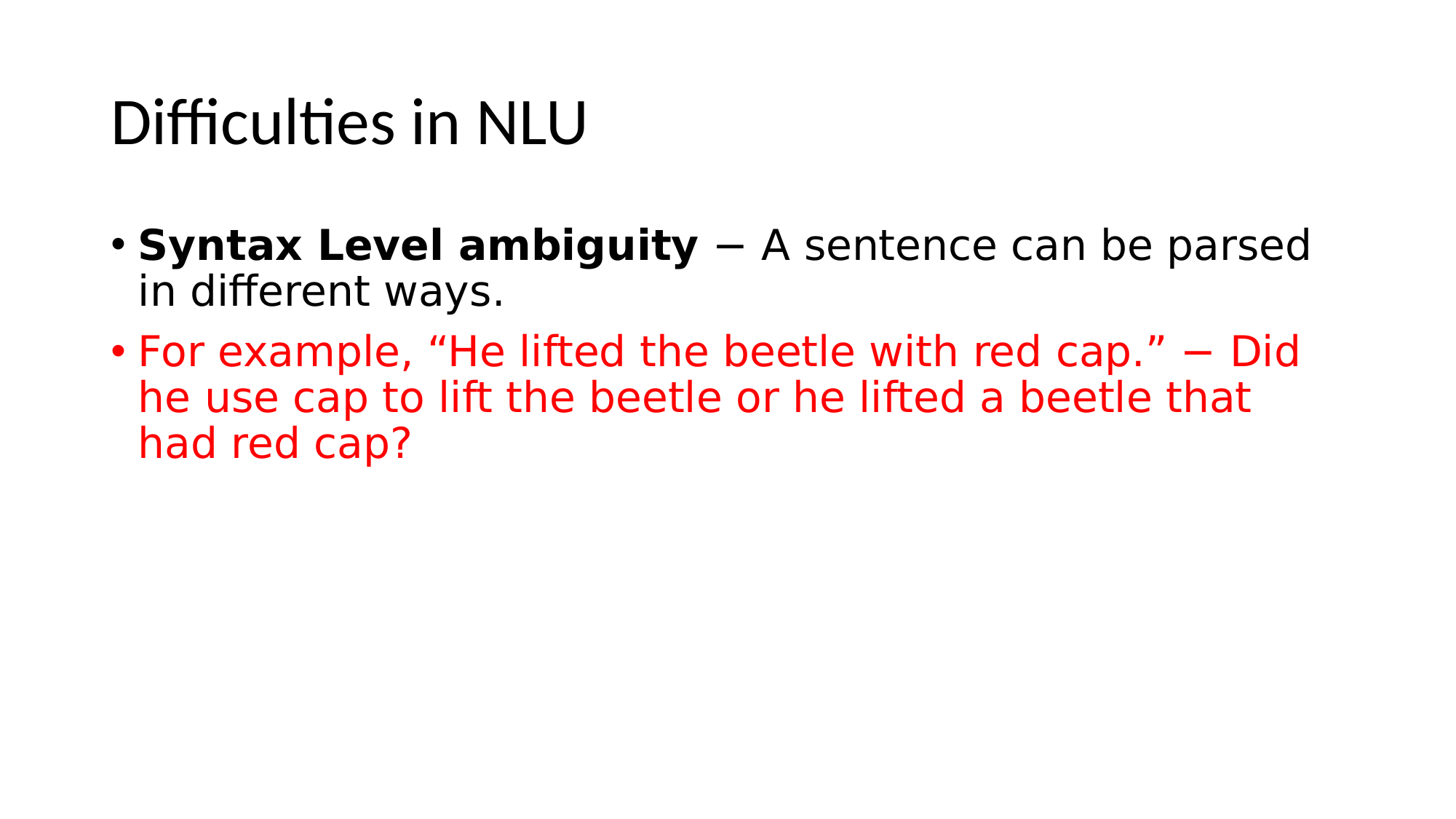

# Difficulties in NLU

Syntax Level ambiguity − A sentence can be parsed in different ways.
For example, “He lifted the beetle with red cap.” − Did he use cap to lift the beetle or he lifted a beetle that had red cap?